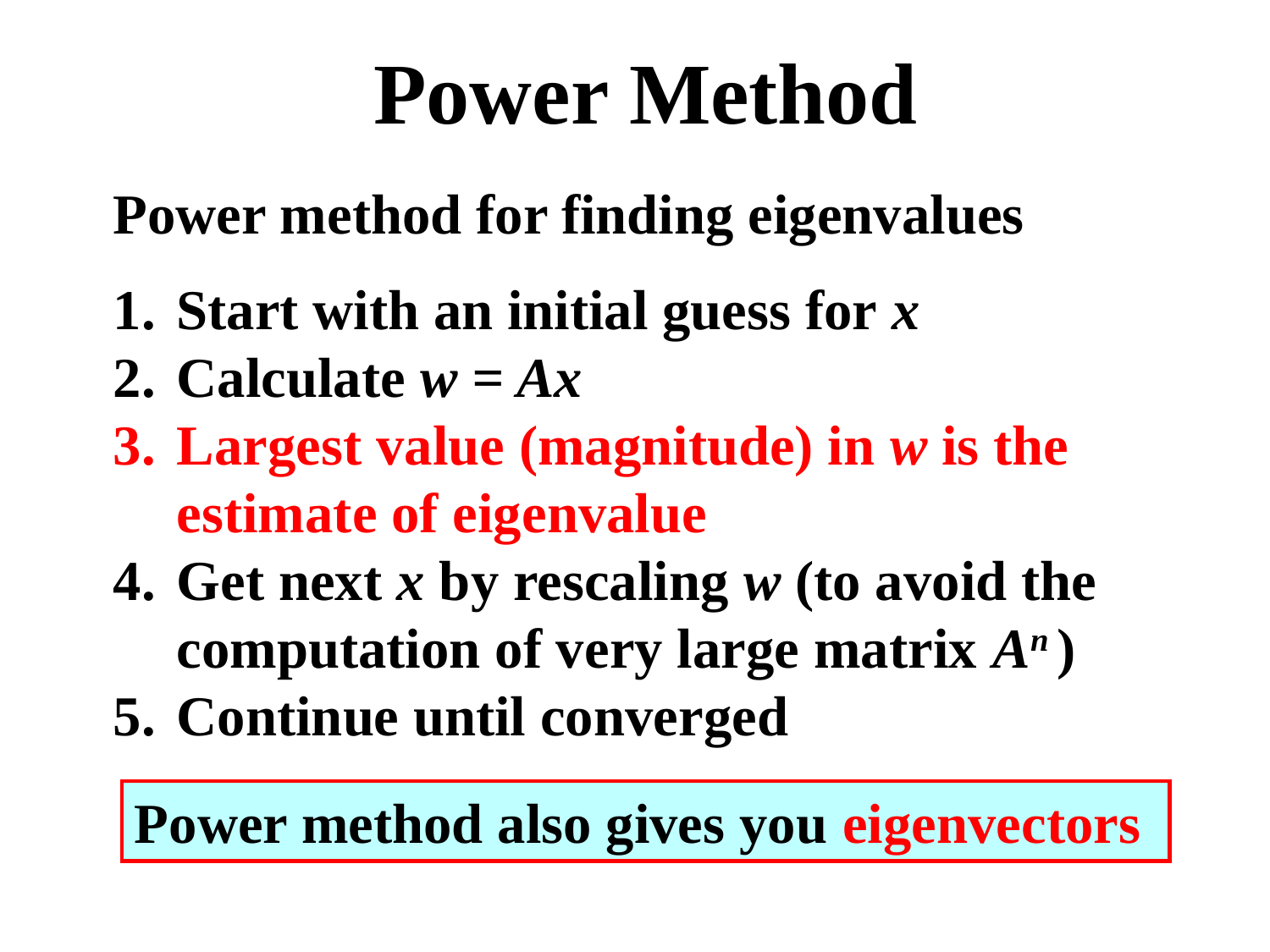

# Power Method
Power method for finding eigenvalues
Start with an initial guess for x
Calculate w = Ax
Largest value (magnitude) in w is the estimate of eigenvalue
Get next x by rescaling w (to avoid the computation of very large matrix An )
Continue until converged
Power method also gives you eigenvectors